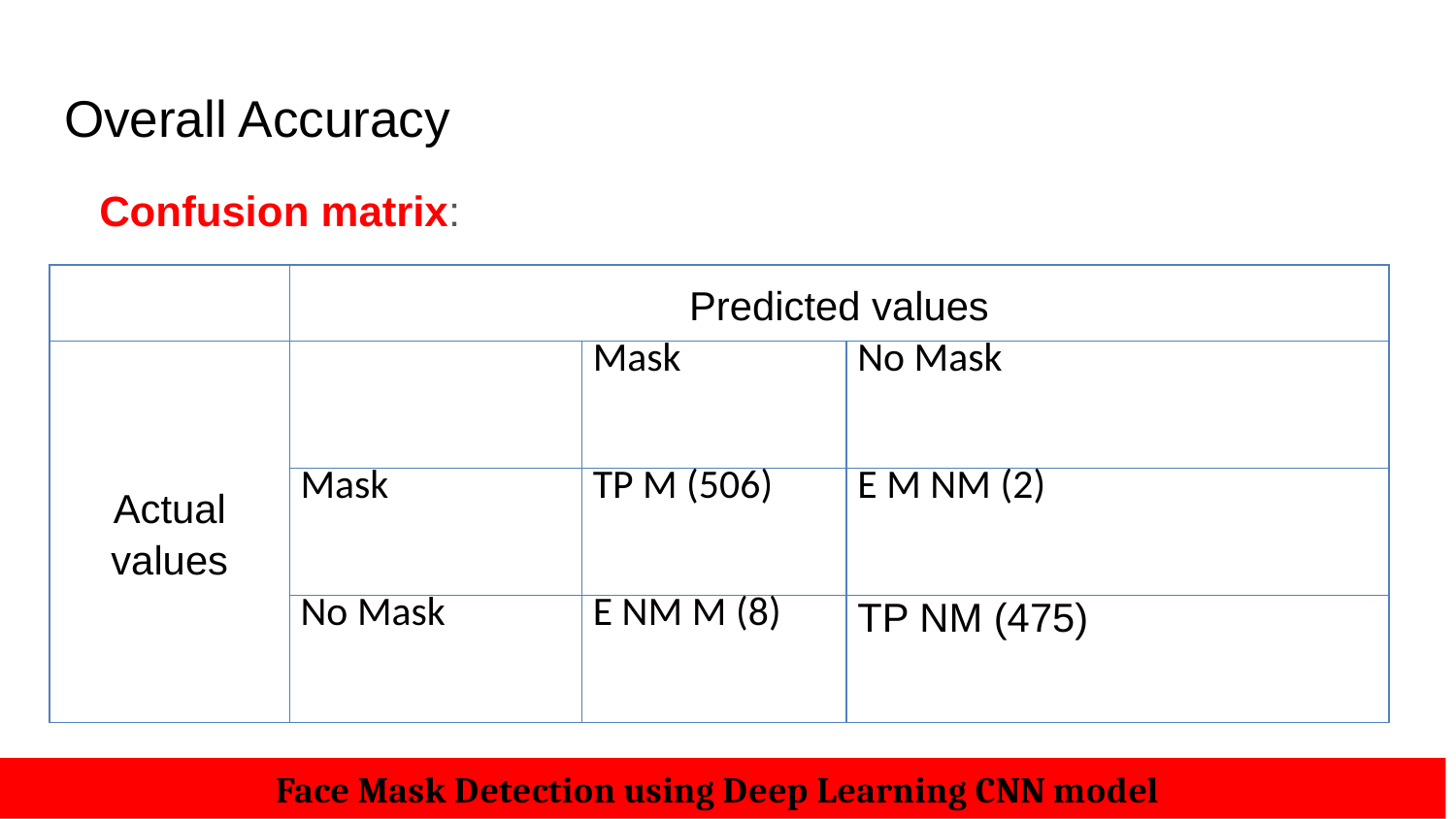

# Overall Accuracy
Confusion matrix:

|  | Predicted values |  |  |
| --- | --- | --- | --- |
| Actual values |  | Mask | No Mask |
|  | Mask | TP M (506) | E M NM (2) |
|  | No Mask | E NM M (8) | TP NM (475) |
Face Mask Detection using Deep Learning CNN model